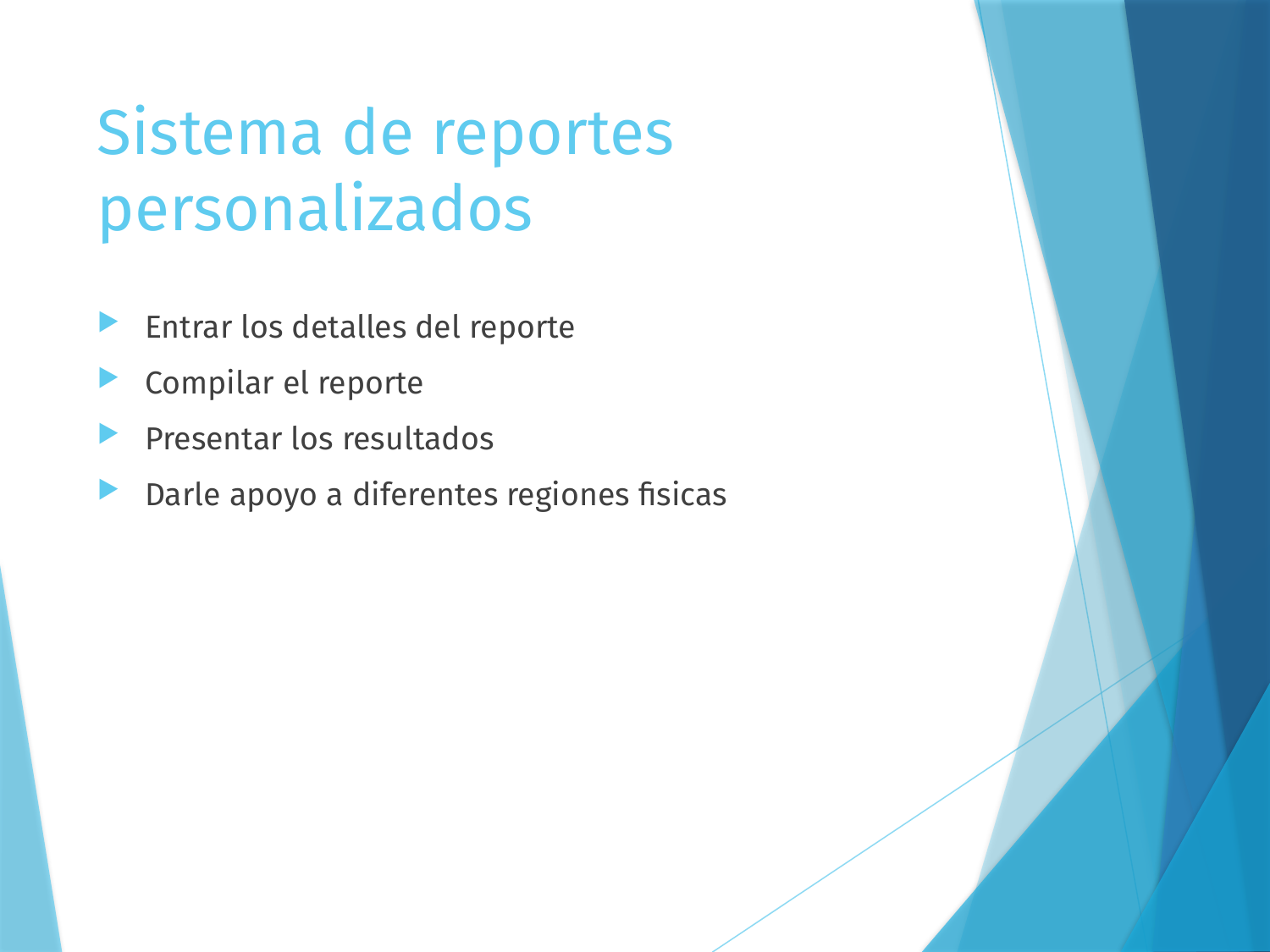

# Sistema de reportes personalizados
Entrar los detalles del reporte
Compilar el reporte
Presentar los resultados
Darle apoyo a diferentes regiones fisicas